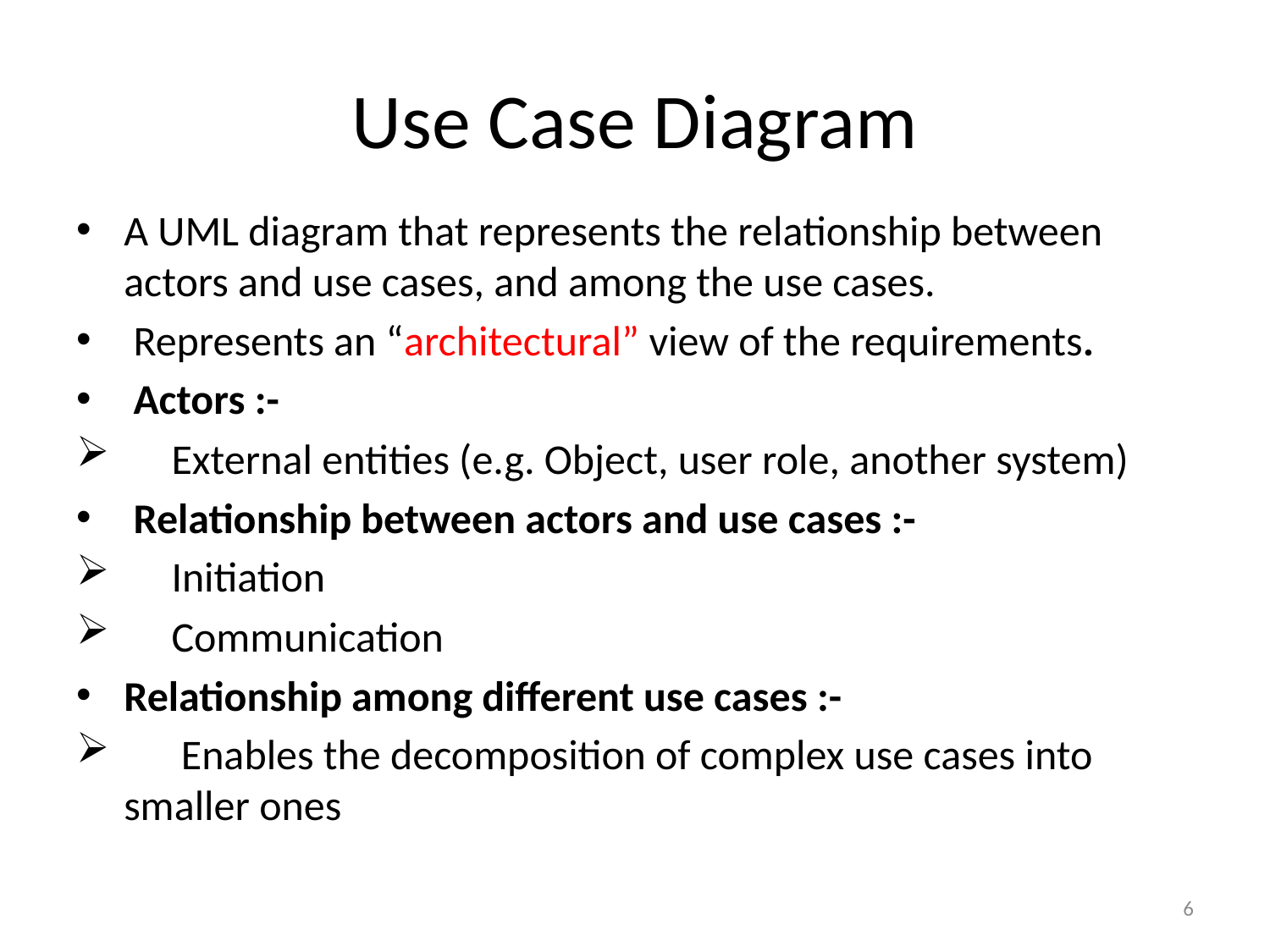

# Use Case Diagram
A UML diagram that represents the relationship between actors and use cases, and among the use cases.
 Represents an “architectural” view of the requirements.
 Actors :-
     External entities (e.g. Object, user role, another system)
 Relationship between actors and use cases :-
     Initiation
     Communication
Relationship among different use cases :-
      Enables the decomposition of complex use cases into       smaller ones
6